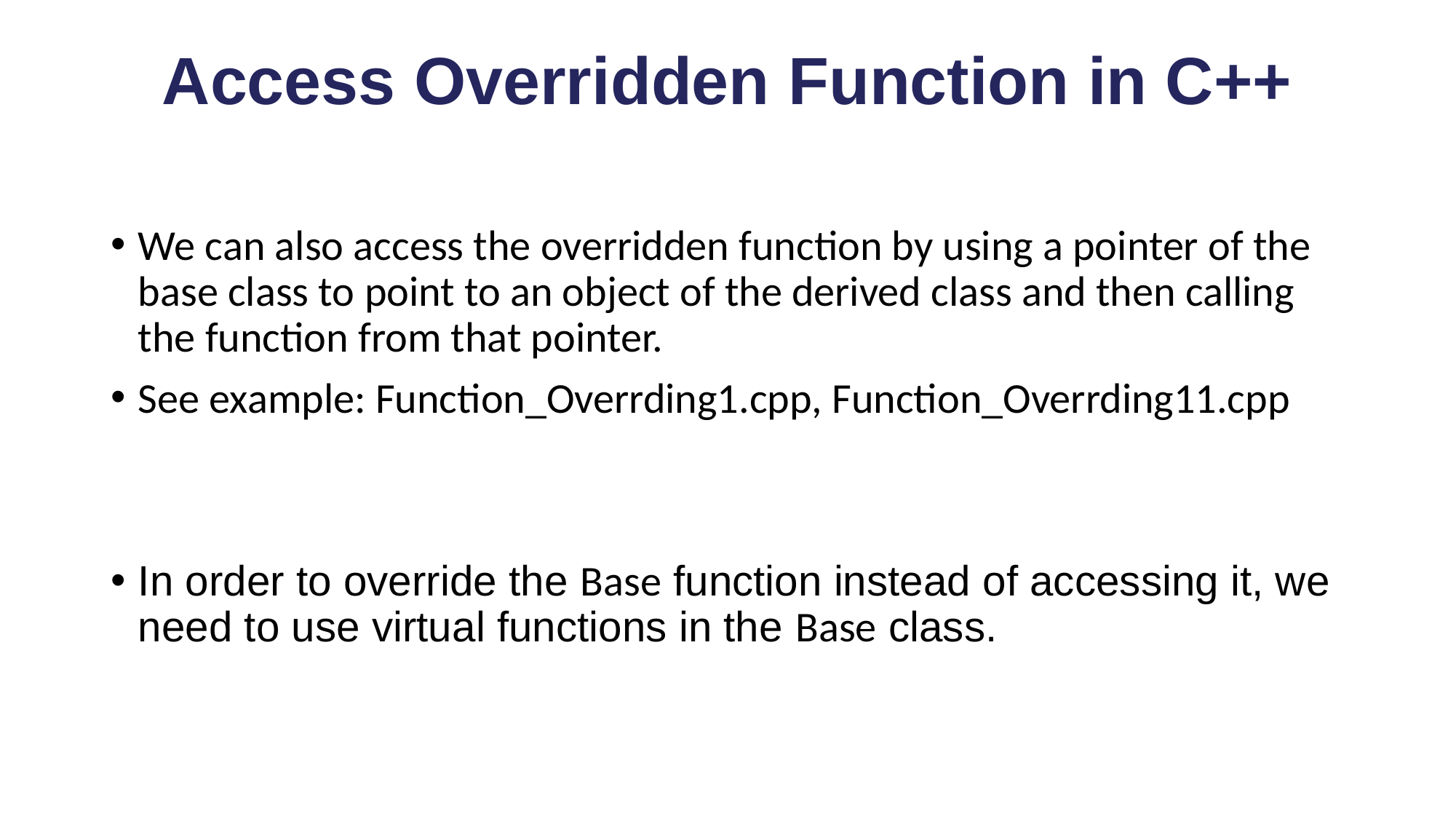

# Access Overridden Function in C++
We can also access the overridden function by using a pointer of the base class to point to an object of the derived class and then calling the function from that pointer.
See example: Function_Overrding1.cpp, Function_Overrding11.cpp

In order to override the Base function instead of accessing it, we need to use virtual functions in the Base class.